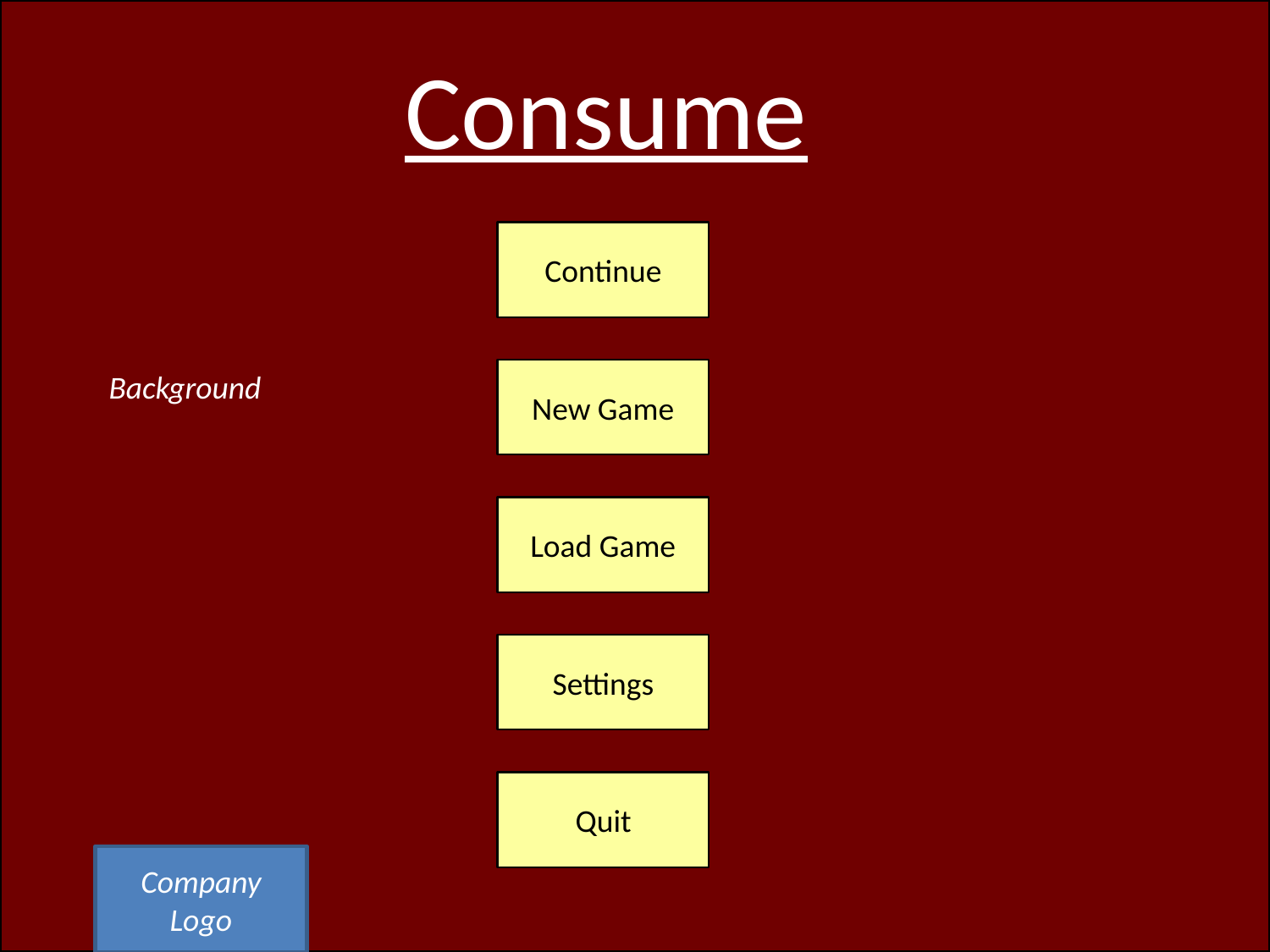

Consume
Continue
New Game
Background
Load Game
Settings
Quit
Company Logo